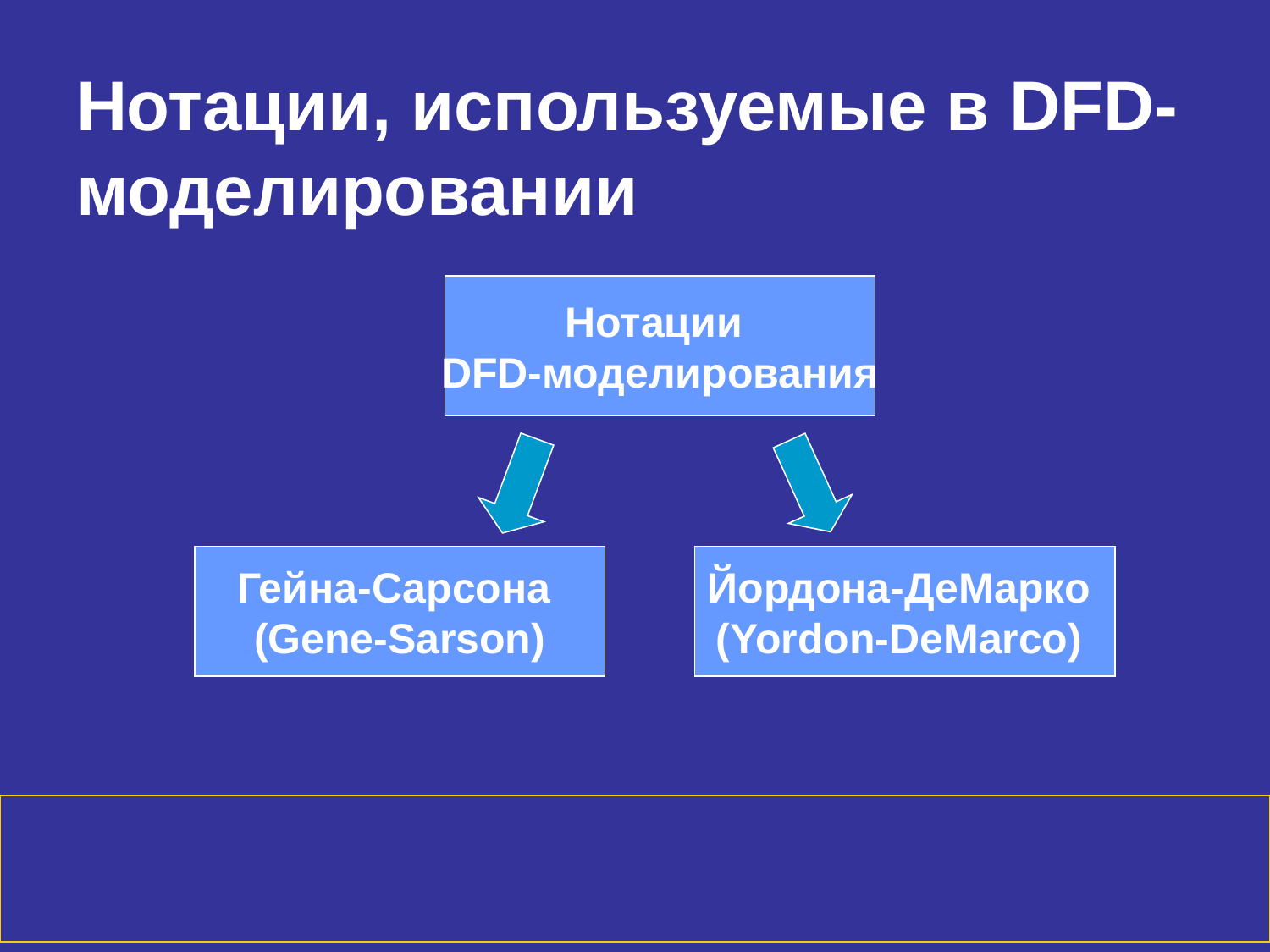

# Нотации, используемые в DFD-моделировании
Нотации
DFD-моделирования

Гейна-Сарсона
(Gene-Sarson)
Йордона-ДеМарко
(Yordon-DeMarco)
Примечание. В зависимости от используемой нотации графическое представление элементов диаграмм будет различным
45